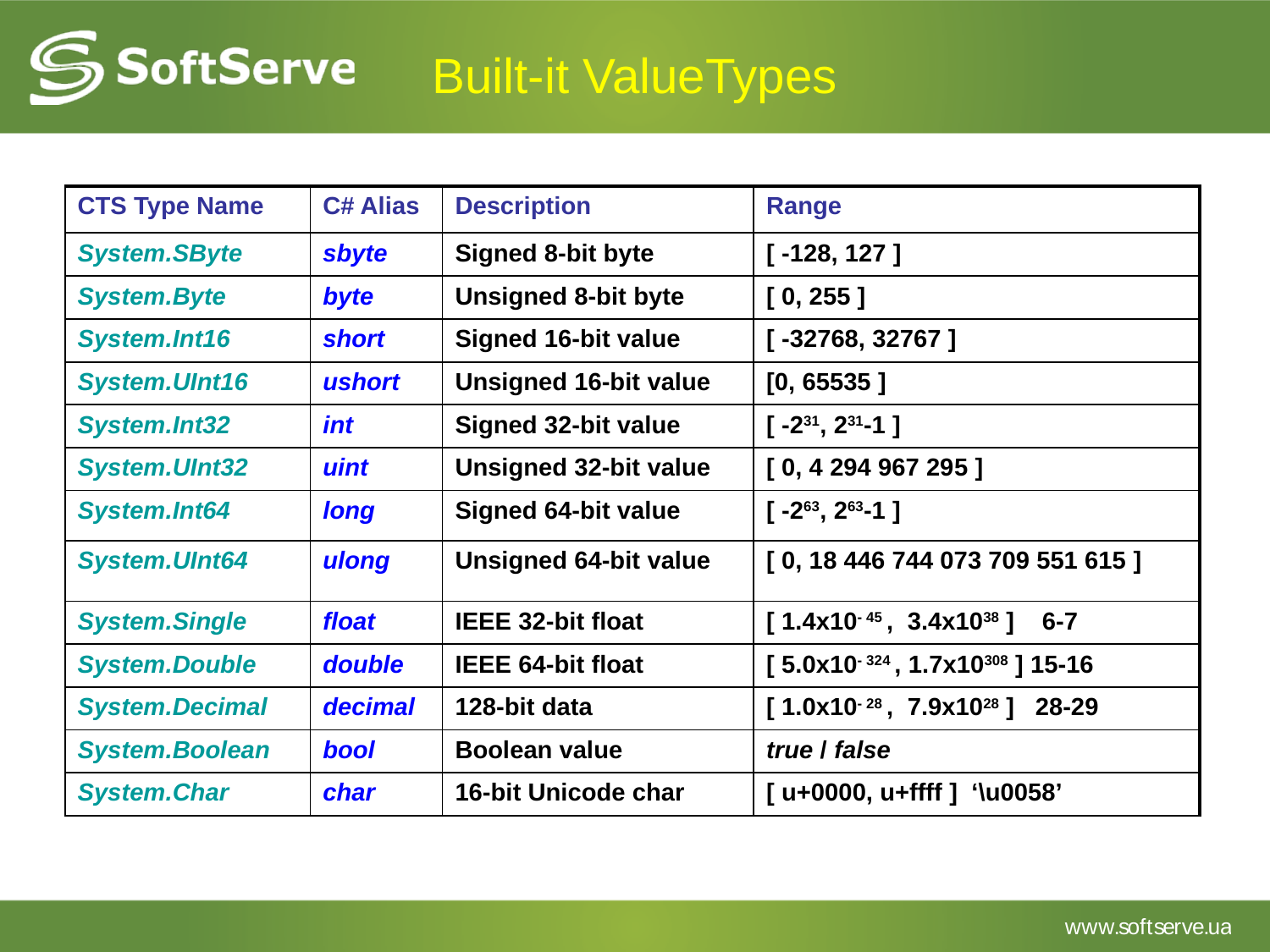

# Built-it ValueTypes
| CTS Type Name | C# Alias | Description | Range |
| --- | --- | --- | --- |
| System.SByte | sbyte | Signed 8-bit byte | [ -128, 127 ] |
| System.Byte | byte | Unsigned 8-bit byte | [ 0, 255 ] |
| System.Int16 | short | Signed 16-bit value | [ -32768, 32767 ] |
| System.UInt16 | ushort | Unsigned 16-bit value | [0, 65535 ] |
| System.Int32 | int | Signed 32-bit value | [ -231, 231-1 ] |
| System.UInt32 | uint | Unsigned 32-bit value | [ 0, 4 294 967 295 ] |
| System.Int64 | long | Signed 64-bit value | [ -263, 263-1 ] |
| System.UInt64 | ulong | Unsigned 64-bit value | [ 0, 18 446 744 073 709 551 615 ] |
| System.Single | float | IEEE 32-bit float | [ 1.4x10- 45 , 3.4x1038 ] 6-7 |
| System.Double | double | IEEE 64-bit float | [ 5.0x10- 324 , 1.7x10308 ] 15-16 |
| System.Decimal | decimal | 128-bit data | [ 1.0x10- 28 , 7.9x1028 ] 28-29 |
| System.Boolean | bool | Boolean value | true / false |
| System.Char | char | 16-bit Unicode char | [ u+0000, u+ffff ] ‘\u0058’ |